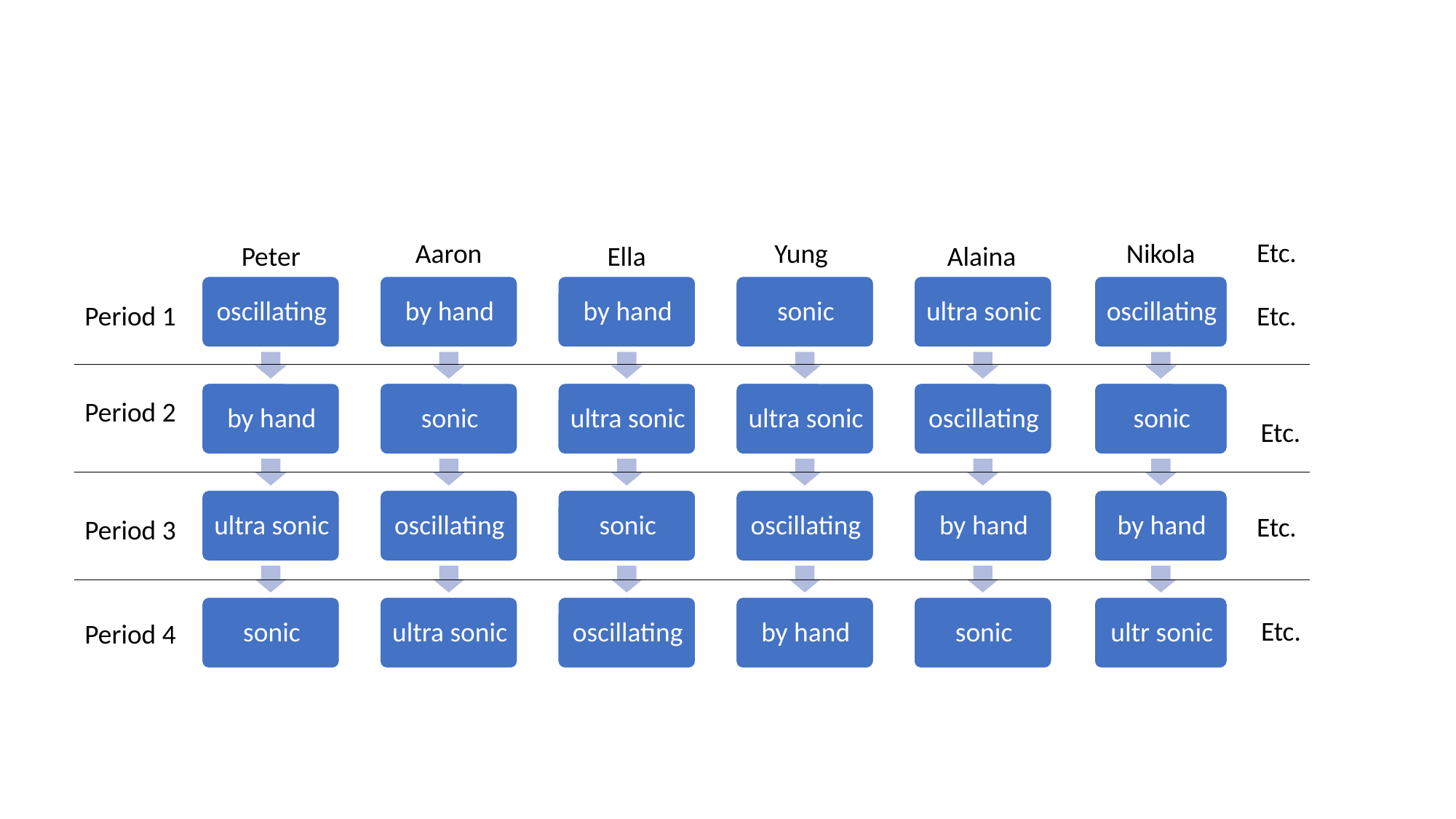

#
Etc.
Aaron
Yung
Nikola
Peter
Ella
Alaina
oscillating

by hand

ultra sonic

sonic
by hand

sonic

oscillating

ultra sonic
by hand

ultra sonic

sonic

oscillating
sonic

ultra sonic

oscillating

by hand
ultra sonic

oscillating

by hand

sonic
oscillating

sonic

by hand

ultr sonic
Period 1
Etc.
Period 2
Etc.
Etc.
Period 3
Etc.
Period 4